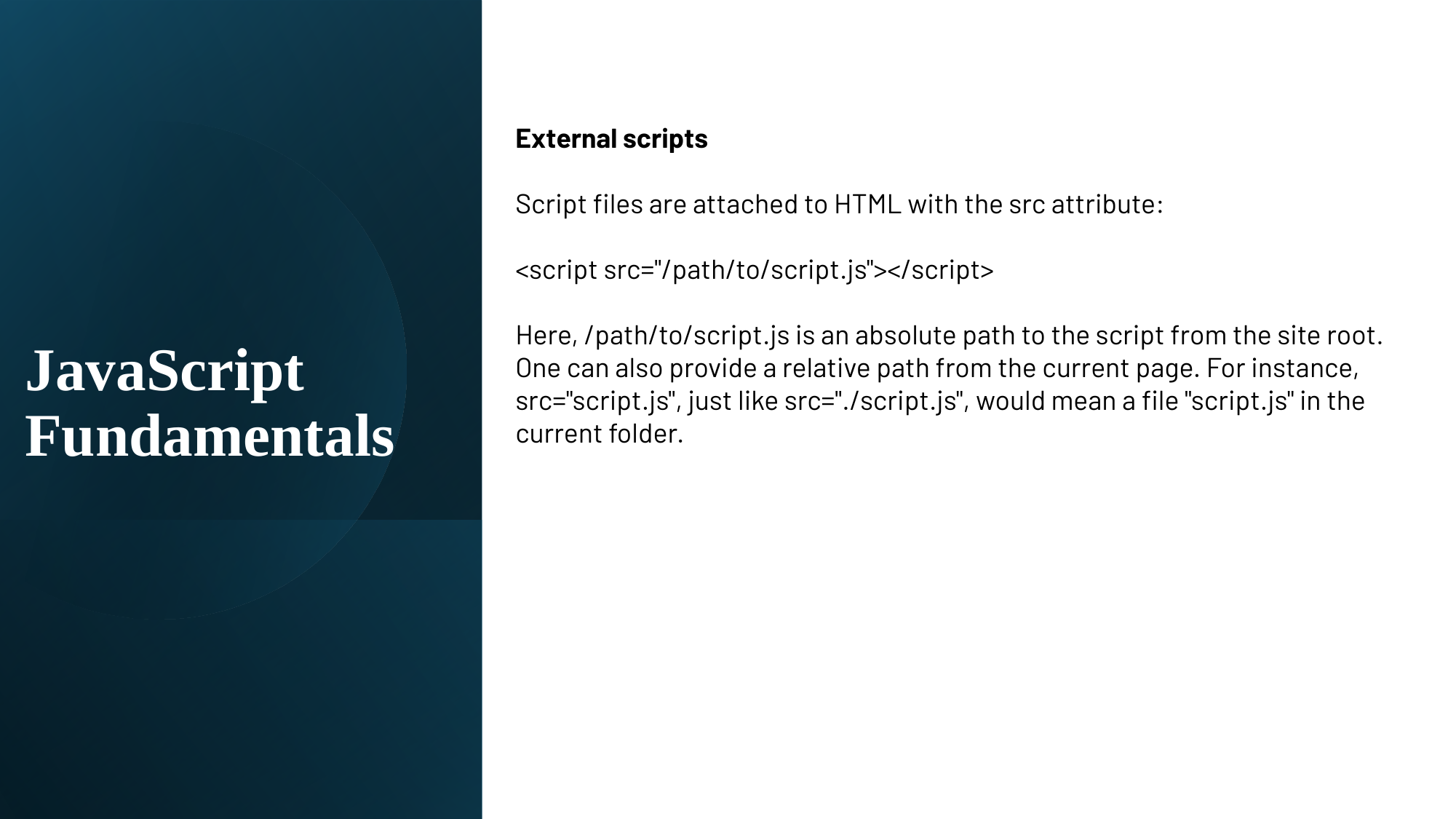

External scripts

Script files are attached to HTML with the src attribute:

<script src="/path/to/script.js"></script>

Here, /path/to/script.js is an absolute path to the script from the site root. One can also provide a relative path from the current page. For instance, src="script.js", just like src="./script.js", would mean a file "script.js" in the current folder.

# JavaScript Fundamentals